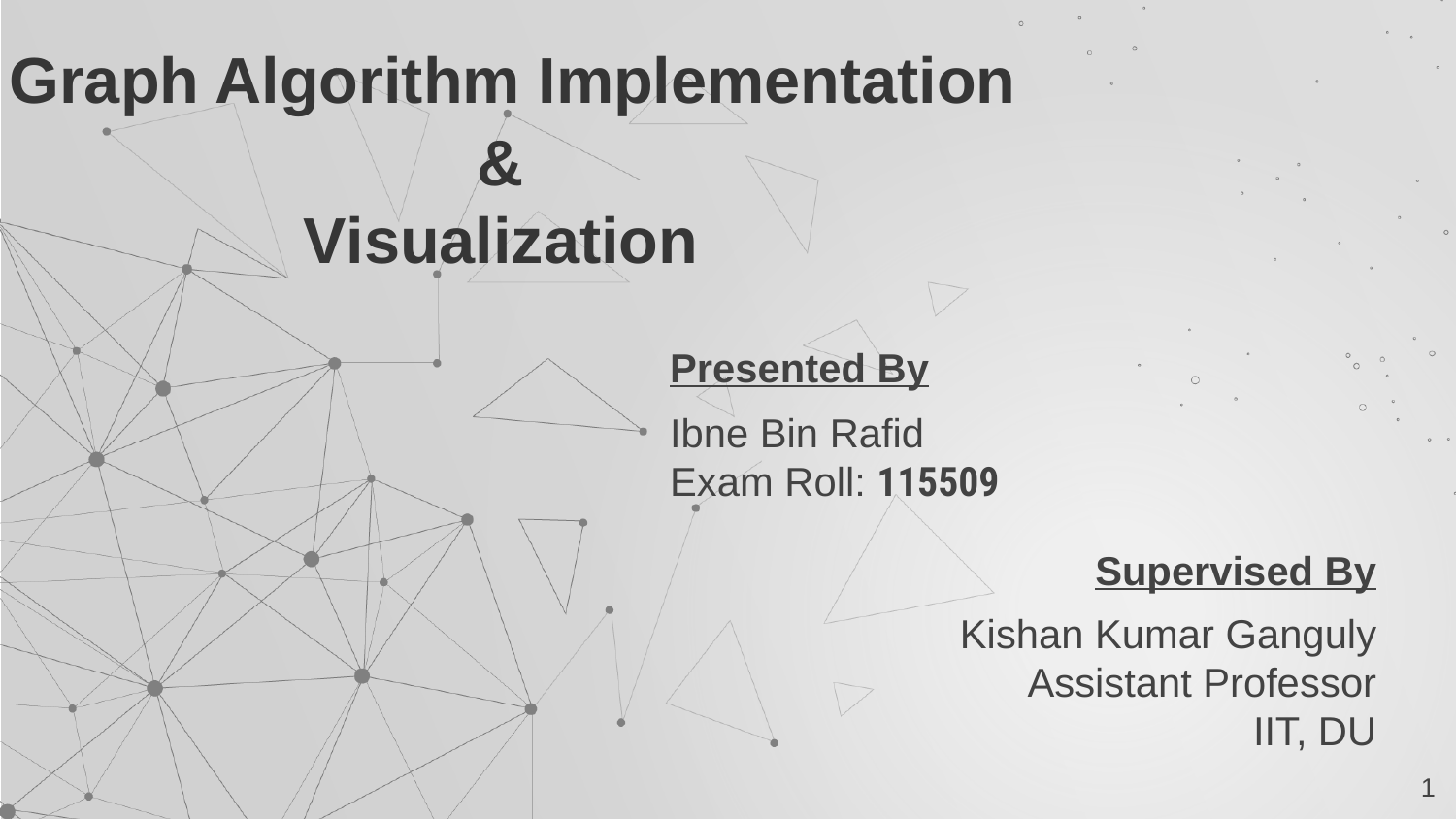

Graph Algorithm Implementation
&
Visualization
Presented By
Ibne Bin Rafid
Exam Roll: 115509
Supervised By
Kishan Kumar Ganguly
Assistant Professor
IIT, DU
1